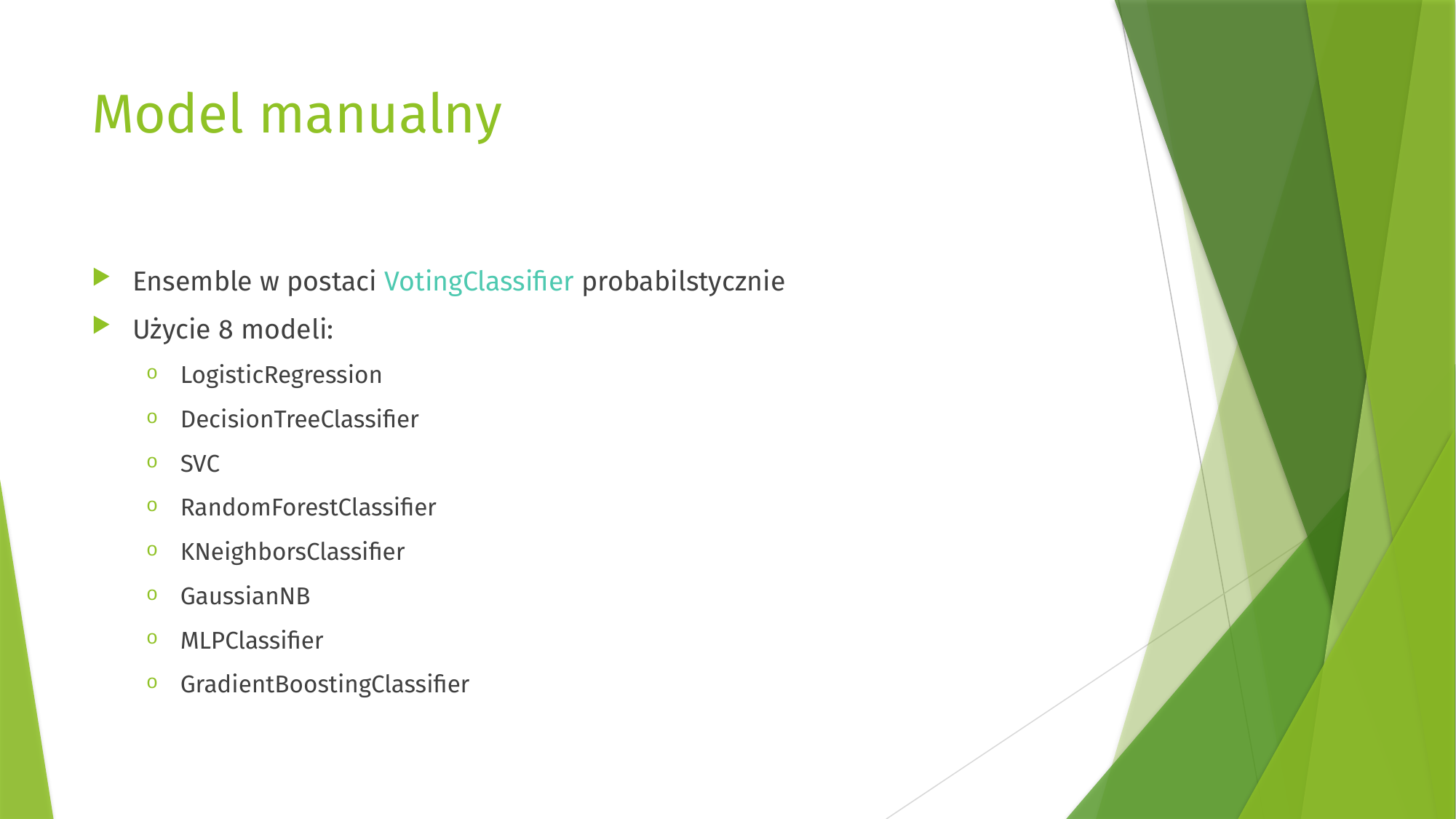

# Model manualny
Ensemble w postaci VotingClassifier probabilstycznie
Użycie 8 modeli:
LogisticRegression
DecisionTreeClassifier
SVC
RandomForestClassifier
KNeighborsClassifier
GaussianNB
MLPClassifier
GradientBoostingClassifier